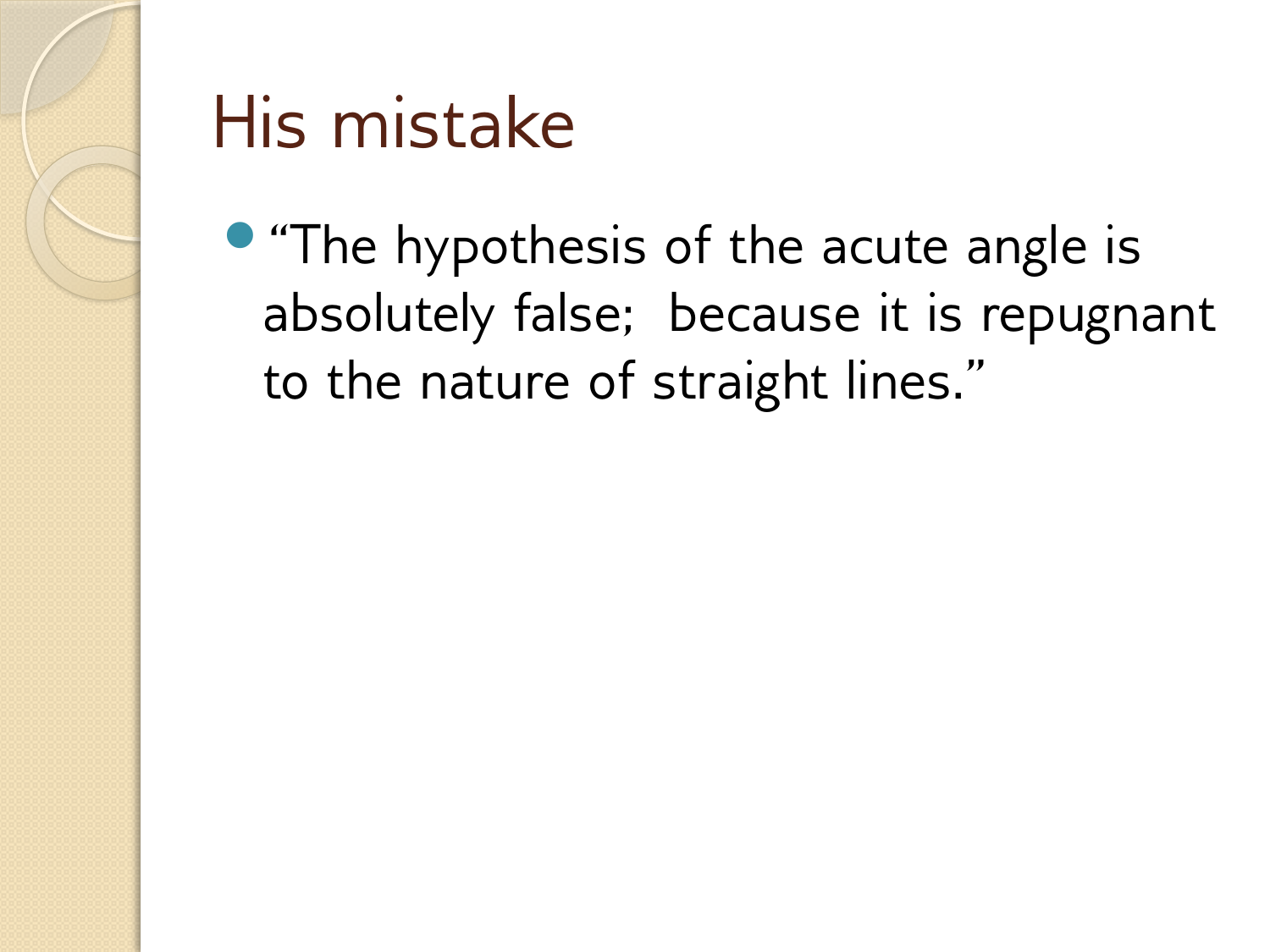

# His mistake
“The hypothesis of the acute angle is absolutely false;  because it is repugnant to the nature of straight lines.”